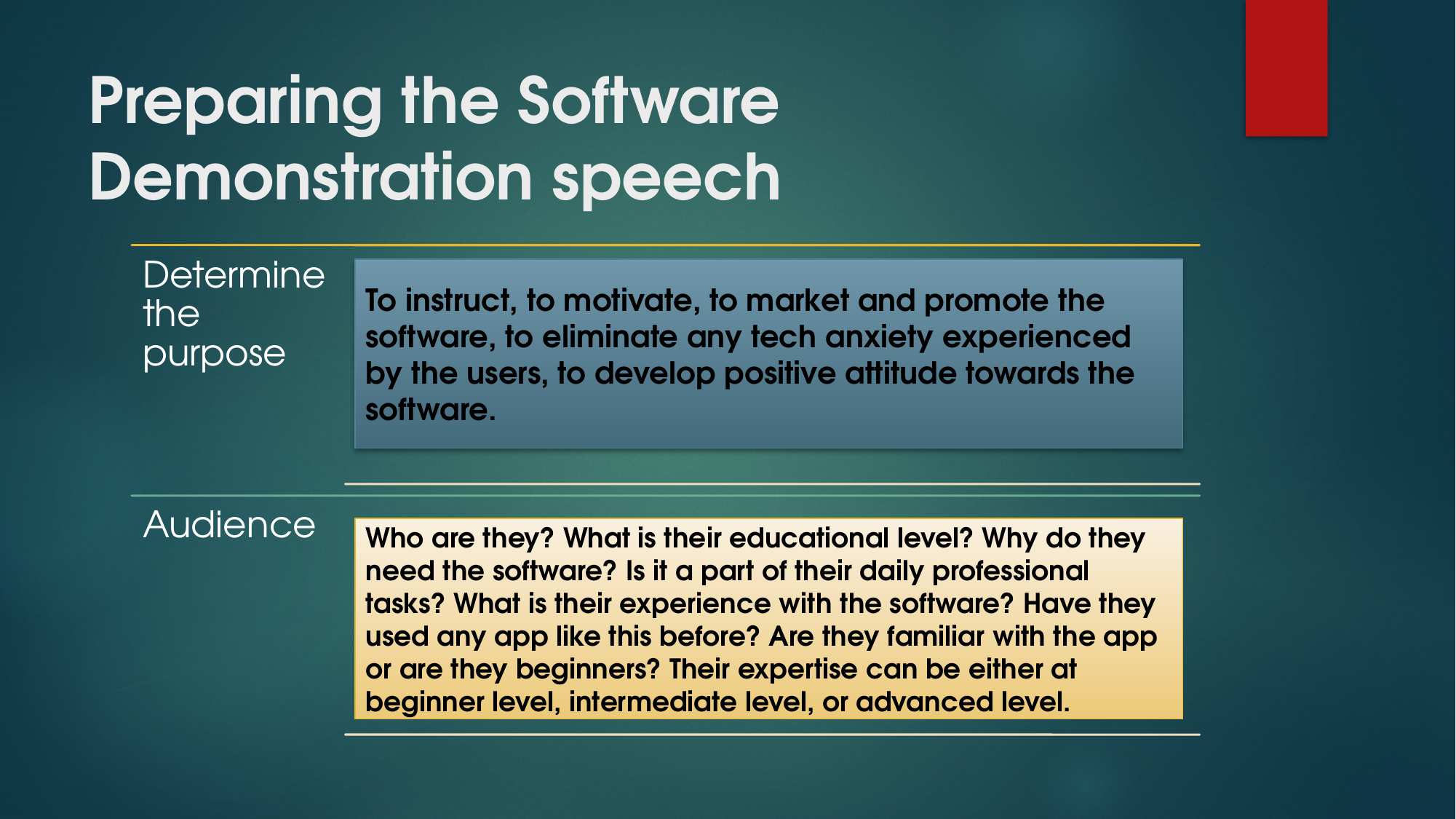

# Preparing the Software Demonstration speech
Determine the purpose

Audience

To instruct, to motivate, to market and promote the software, to eliminate any tech anxiety experienced by the users, to develop positive attitude towards the software.
Who are they? What is their educational level? Why do they need the software? Is it a part of their daily professional tasks? What is their experience with the software? Have they used any app like this before? Are they familiar with the app or are they beginners? Their expertise can be either at beginner level, intermediate level, or advanced level.